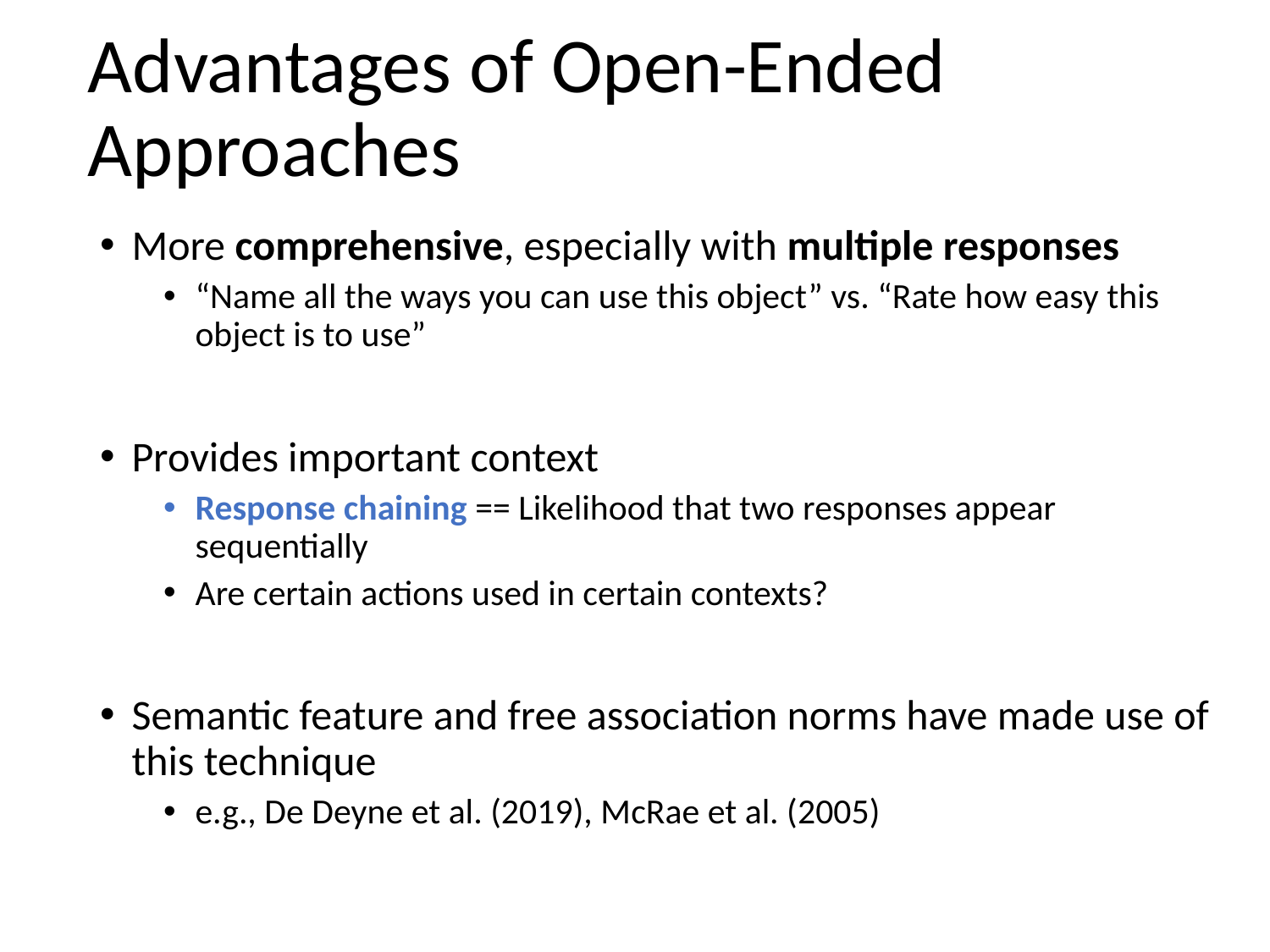

# Advantages of Open-Ended Approaches
More comprehensive, especially with multiple responses
“Name all the ways you can use this object” vs. “Rate how easy this object is to use”

Provides important context
Response chaining == Likelihood that two responses appear sequentially
Are certain actions used in certain contexts?

Semantic feature and free association norms have made use of this technique
e.g., De Deyne et al. (2019), McRae et al. (2005)